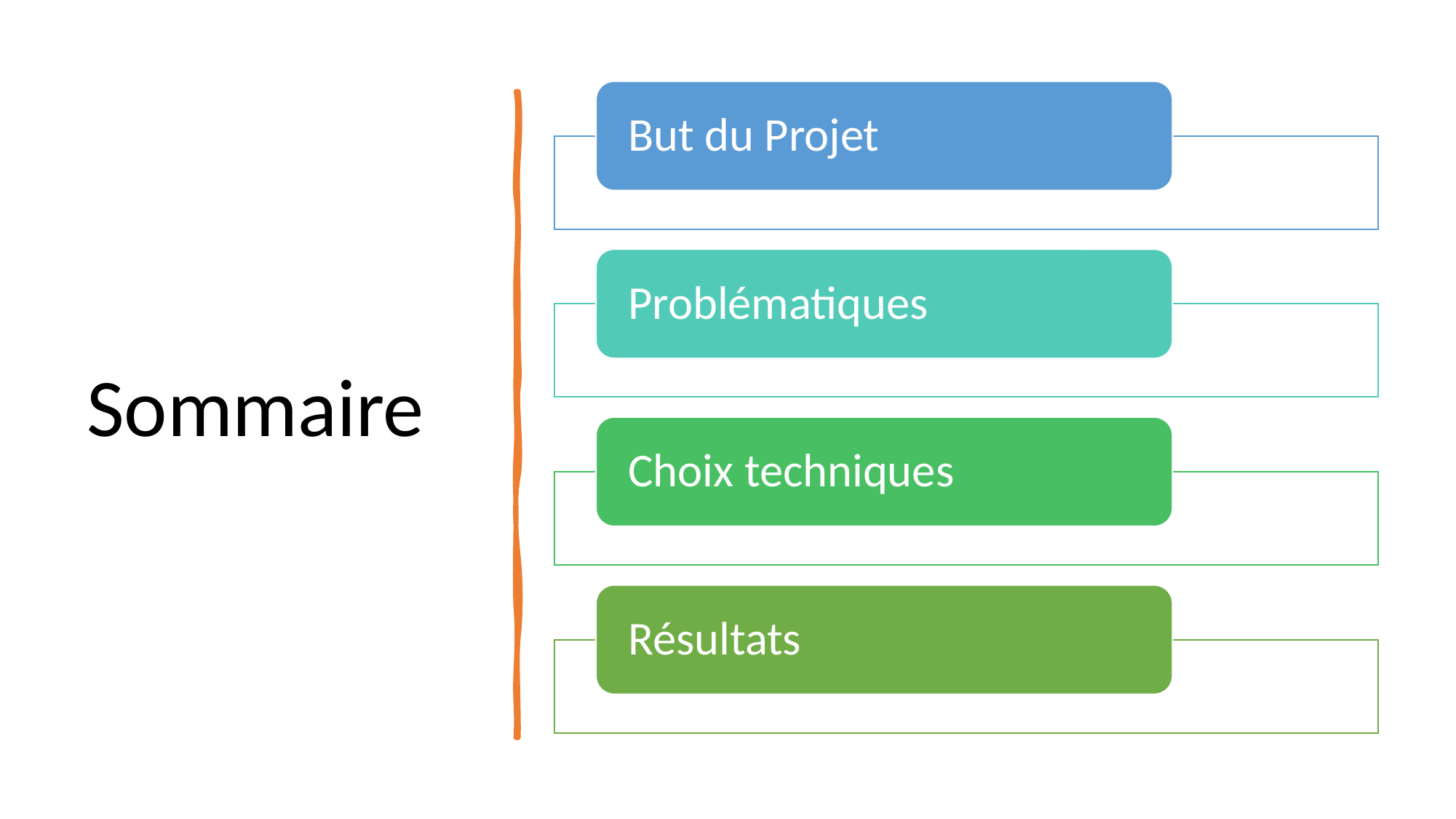

But du Projet
Problématiques
Choix techniques
Résultats
# Sommaire

3